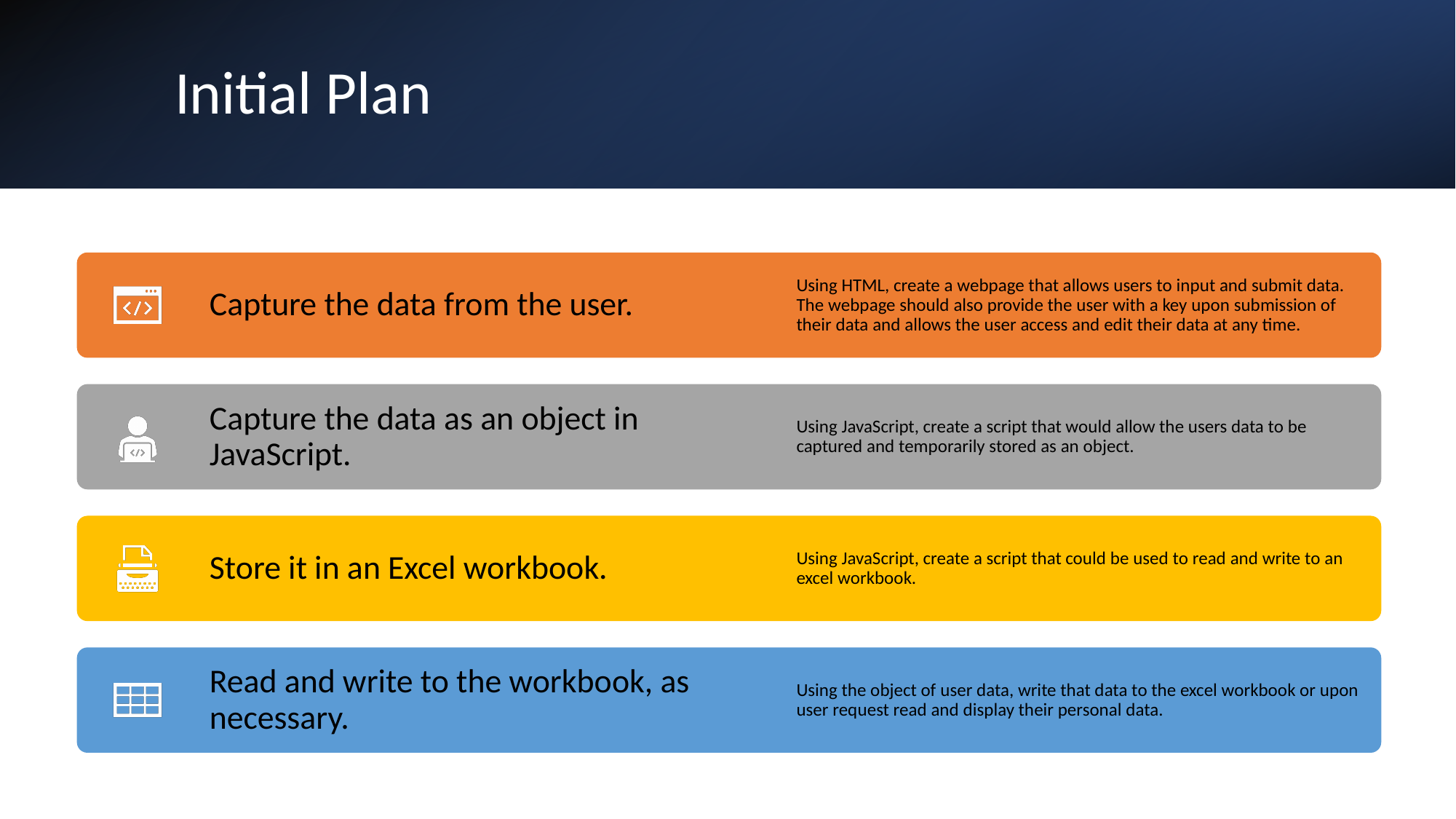

# Initial Plan
Capture the data from the user.
Using HTML, create a webpage that allows users to input and submit data. The webpage should also provide the user with a key upon submission of their data and allows the user access and edit their data at any time.
Capture the data as an object in JavaScript.
Using JavaScript, create a script that would allow the users data to be captured and temporarily stored as an object.
Store it in an Excel workbook.
Using JavaScript, create a script that could be used to read and write to an excel workbook.
Read and write to the workbook, as necessary.
Using the object of user data, write that data to the excel workbook or upon user request read and display their personal data.